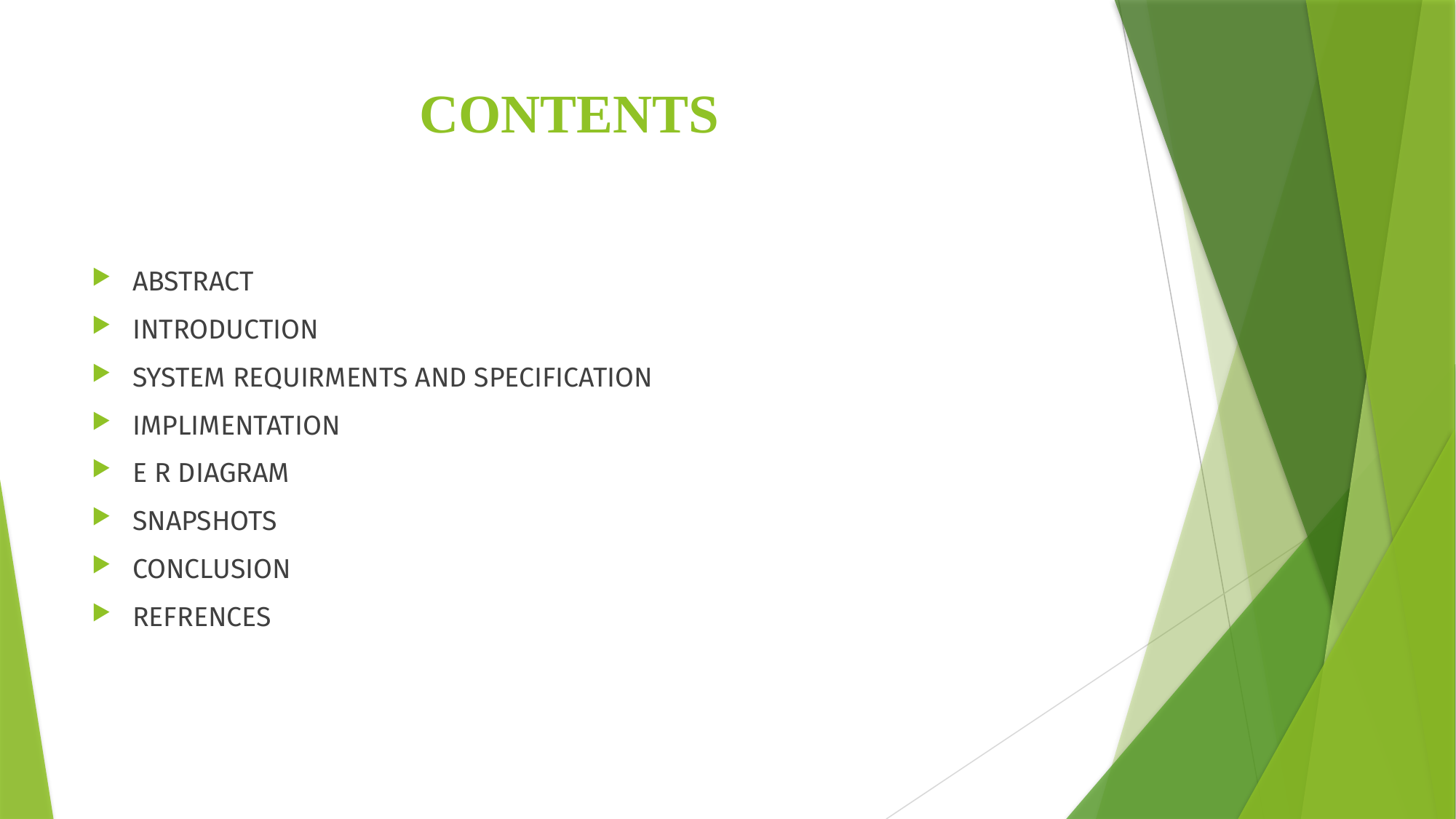

# CONTENTS
ABSTRACT
INTRODUCTION
SYSTEM REQUIRMENTS AND SPECIFICATION
IMPLIMENTATION
E R DIAGRAM
SNAPSHOTS
CONCLUSION
REFRENCES